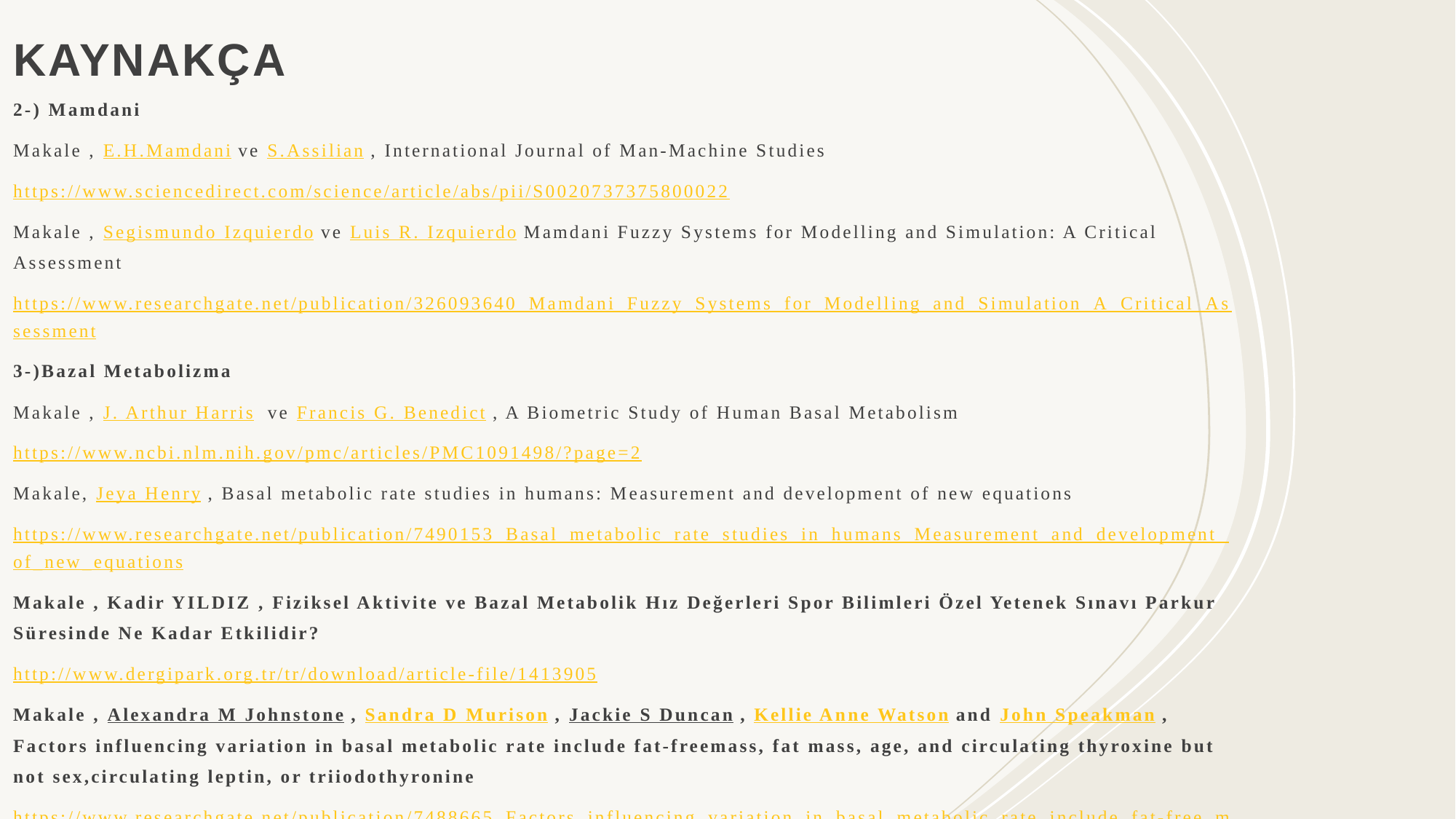

# KAYNAKÇA
2-) Mamdani
Makale , E.H.Mamdani ve S.Assilian , International Journal of Man-Machine Studies
https://www.sciencedirect.com/science/article/abs/pii/S0020737375800022
Makale , Segismundo Izquierdo ve Luis R. Izquierdo Mamdani Fuzzy Systems for Modelling and Simulation: A Critical Assessment
https://www.researchgate.net/publication/326093640_Mamdani_Fuzzy_Systems_for_Modelling_and_Simulation_A_Critical_Assessment
3-)Bazal Metabolizma
Makale , J. Arthur Harris  ve Francis G. Benedict , A Biometric Study of Human Basal Metabolism
https://www.ncbi.nlm.nih.gov/pmc/articles/PMC1091498/?page=2
Makale, Jeya Henry , Basal metabolic rate studies in humans: Measurement and development of new equations
https://www.researchgate.net/publication/7490153_Basal_metabolic_rate_studies_in_humans_Measurement_and_development_of_new_equations
Makale , Kadir YILDIZ , Fiziksel Aktivite ve Bazal Metabolik Hız Değerleri Spor Bilimleri Özel Yetenek Sınavı Parkur Süresinde Ne Kadar Etkilidir?
http://www.dergipark.org.tr/tr/download/article-file/1413905
Makale , Alexandra M Johnstone , Sandra D Murison , Jackie S Duncan , Kellie Anne Watson and John Speakman , Factors influencing variation in basal metabolic rate include fat-freemass, fat mass, age, and circulating thyroxine but not sex,circulating leptin, or triiodothyronine
https://www.researchgate.net/publication/7488665_Factors_influencing_variation_in_basal_metabolic_rate_include_fat-free_mass_fat_mass_age_and_circulating_thyroxine_but_not_sex_circulating_leptin_or_triiodothyronine